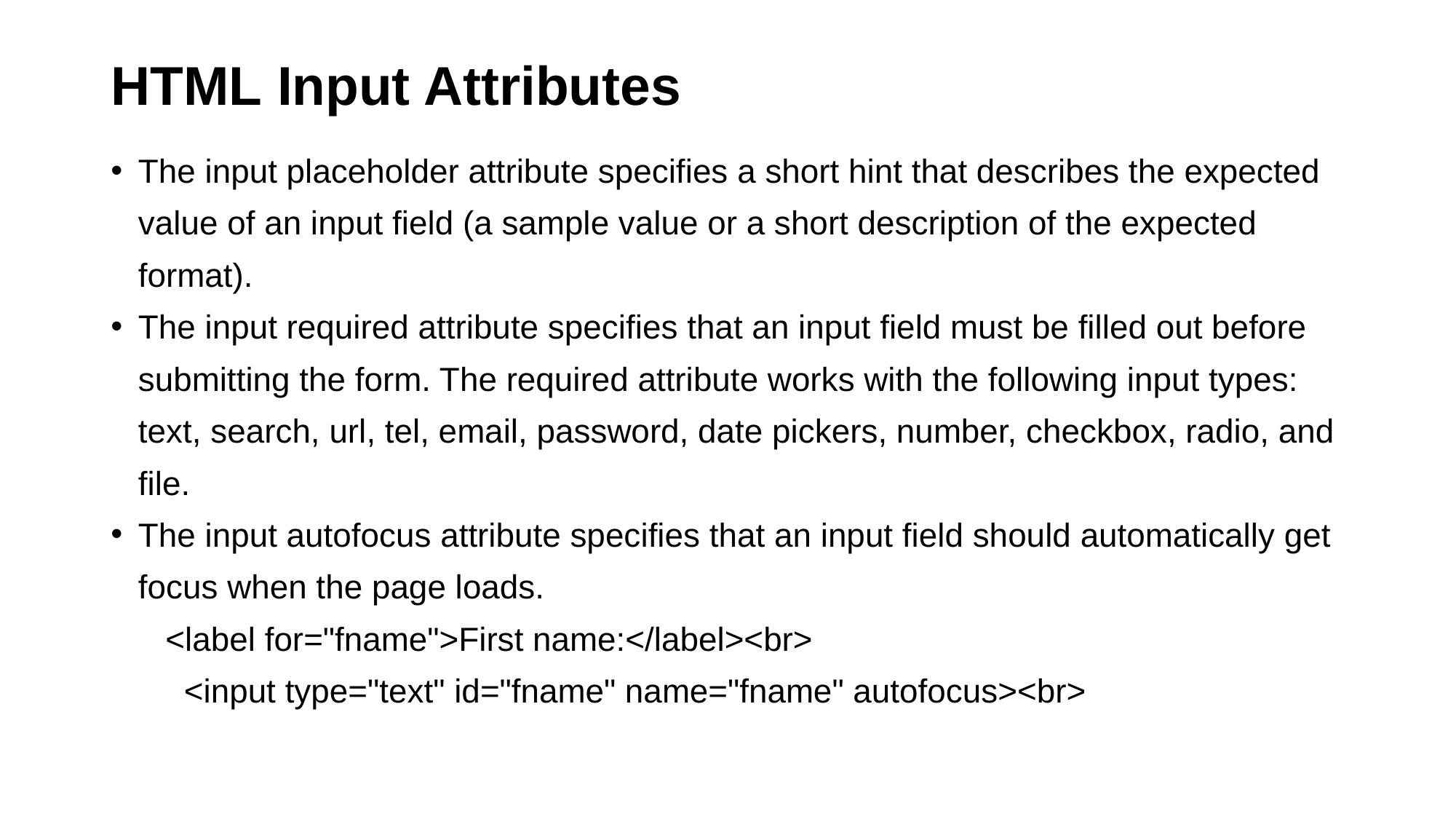

# HTML Input Attributes
The input placeholder attribute specifies a short hint that describes the expected value of an input field (a sample value or a short description of the expected format).
The input required attribute specifies that an input field must be filled out before submitting the form. The required attribute works with the following input types: text, search, url, tel, email, password, date pickers, number, checkbox, radio, and file.
The input autofocus attribute specifies that an input field should automatically get focus when the page loads.
<label for="fname">First name:</label><br>
  <input type="text" id="fname" name="fname" autofocus><br>